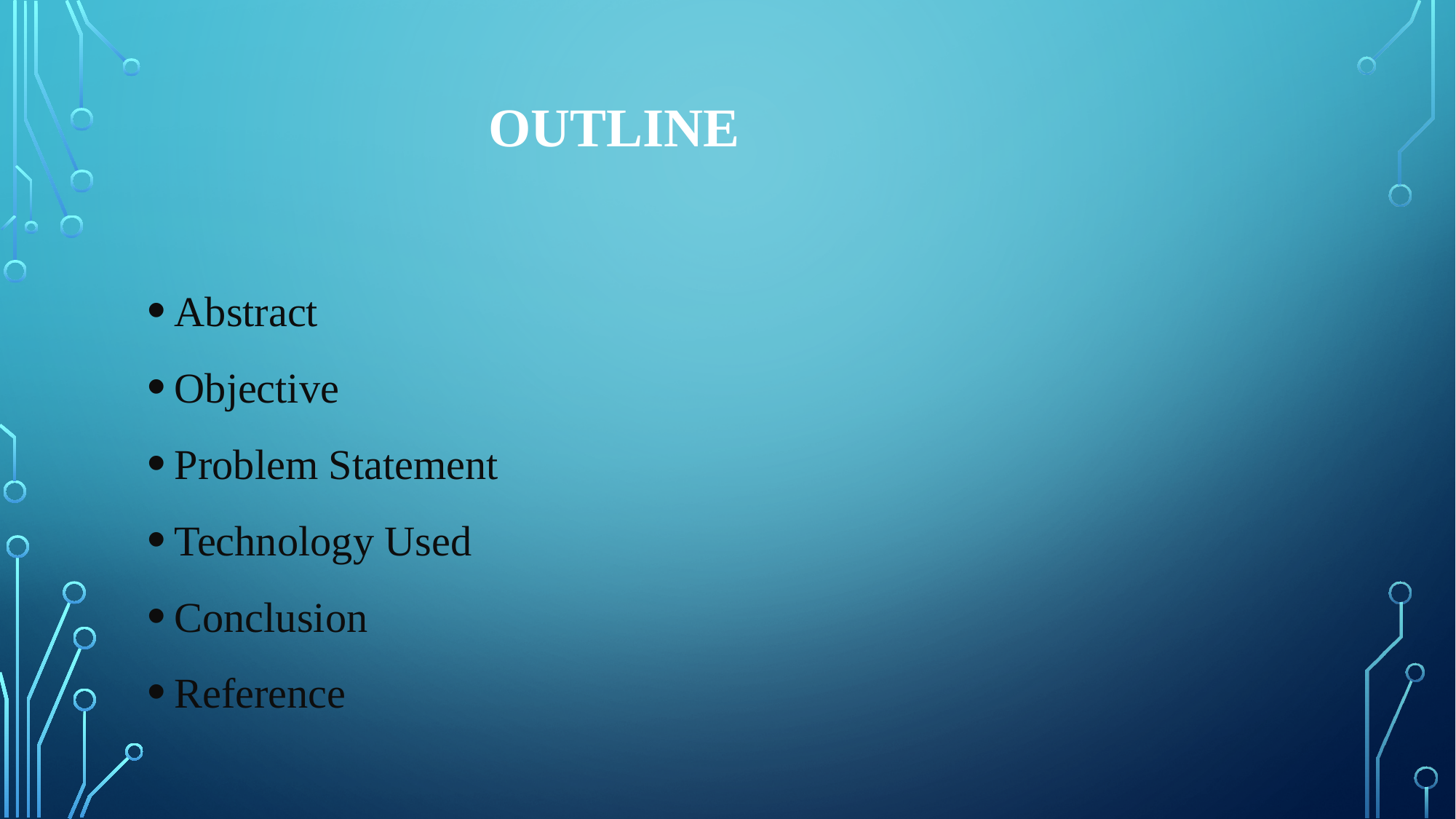

# OUTLINE
Abstract
Objective
Problem Statement
Technology Used
Conclusion
Reference